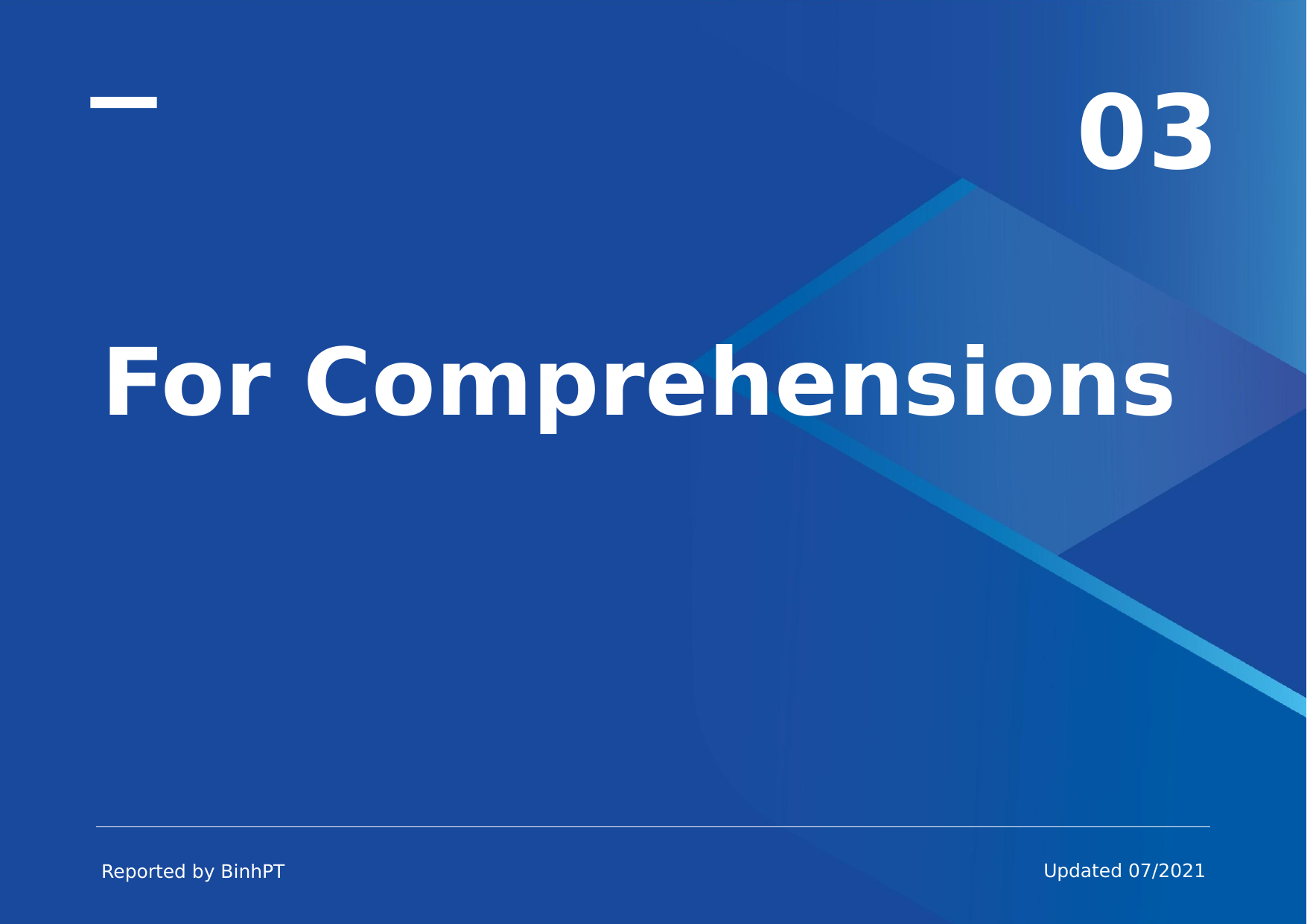

03
For Comprehensions

Updated 07/2021
Reported by BinhPT